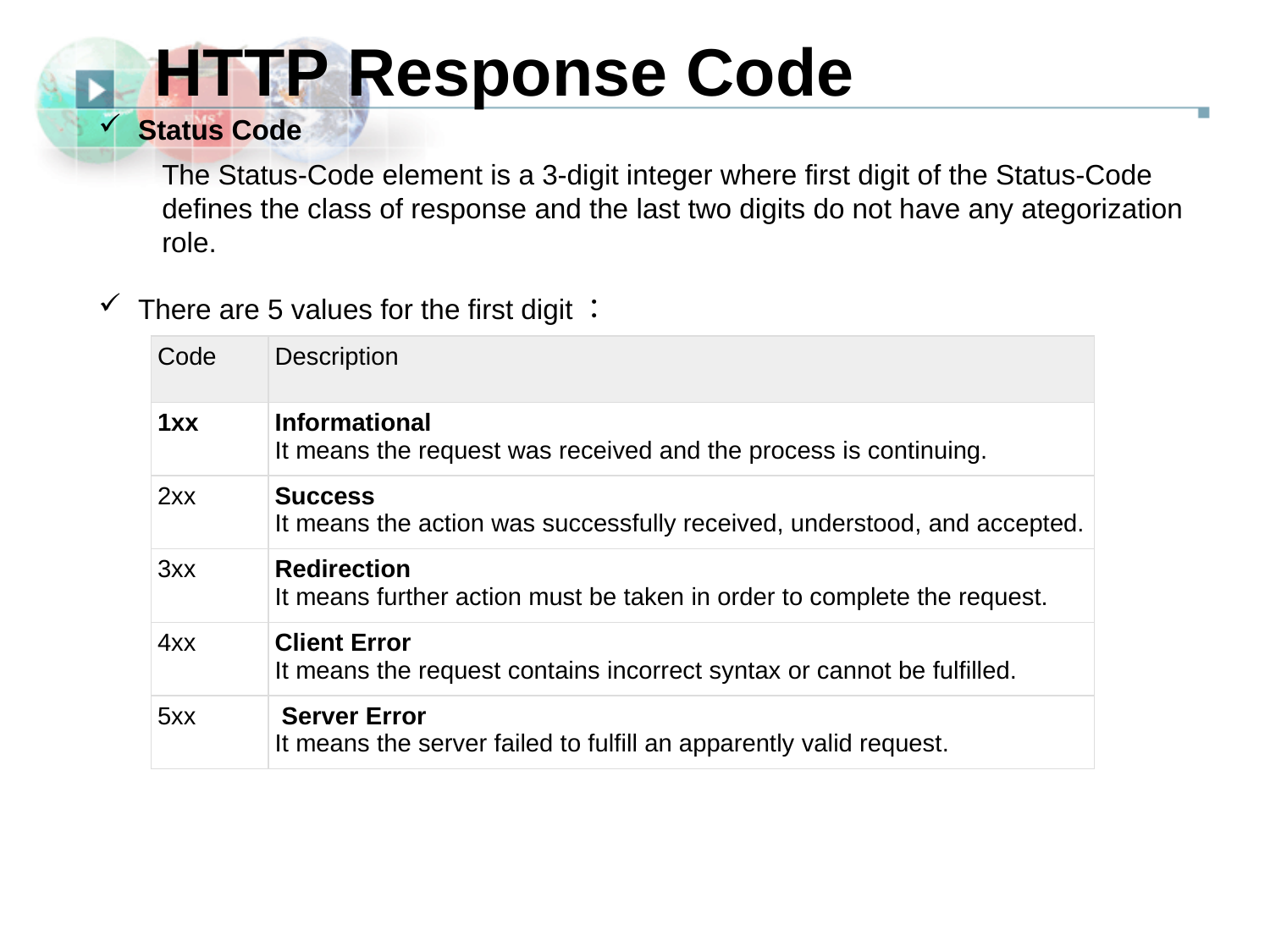

HTTP Response Code

Status Code
The Status-Code element is a 3-digit integer where first digit of the Status-Code defines the class of response and the last two digits do not have any ategorization role.

There are 5 values for the first digit：
| Code | Description |
| --- | --- |
| 1xx | Informational It means the request was received and the process is continuing. |
| 2xx | Success It means the action was successfully received, understood, and accepted. |
| 3xx | Redirection It means further action must be taken in order to complete the request. |
| 4xx | Client Error It means the request contains incorrect syntax or cannot be fulfilled. |
| 5xx | Server Error It means the server failed to fulfill an apparently valid request. |